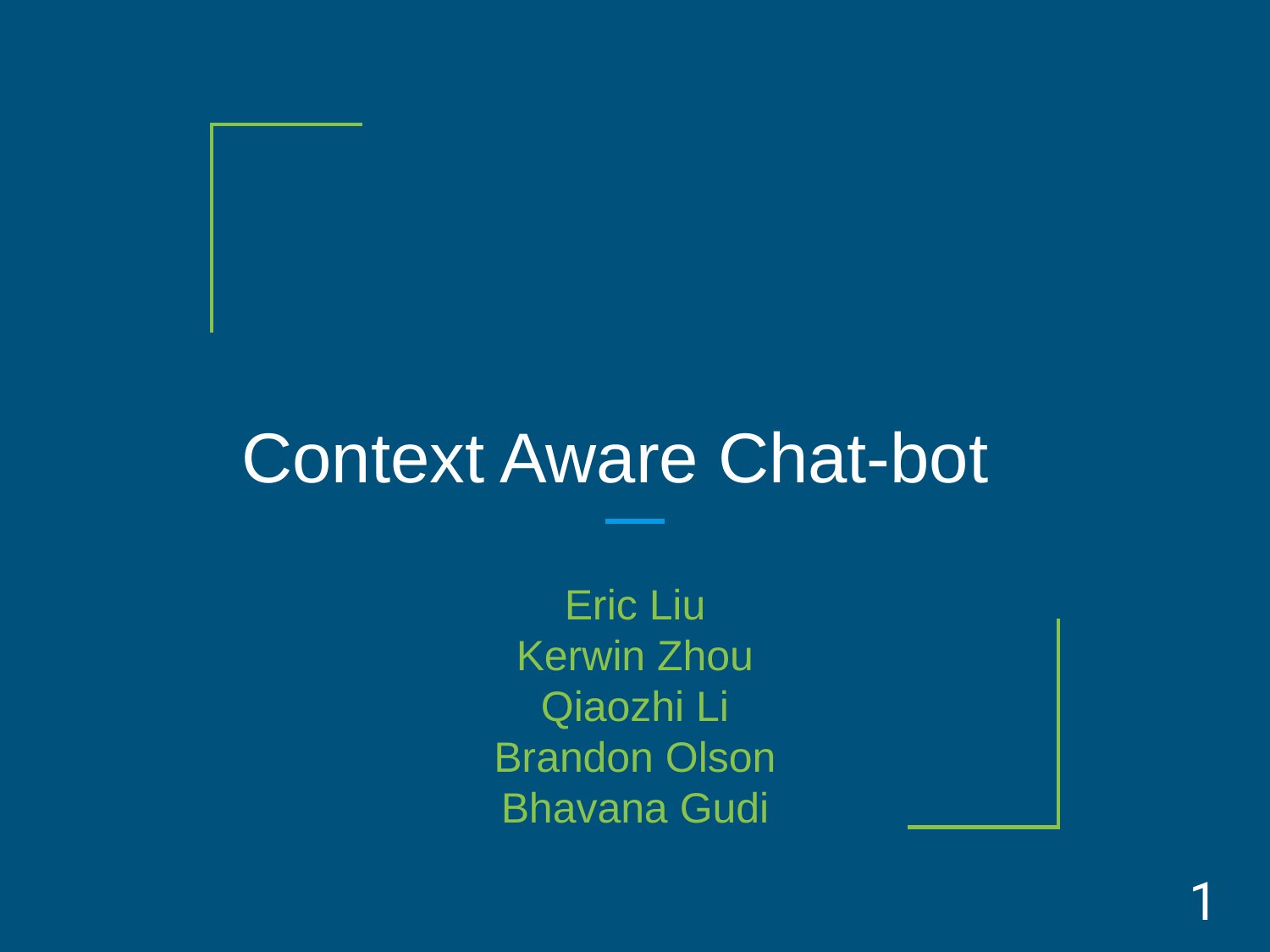

# Context Aware Chat-bot
Eric Liu
Kerwin Zhou
Qiaozhi Li
Brandon Olson
Bhavana Gudi
1